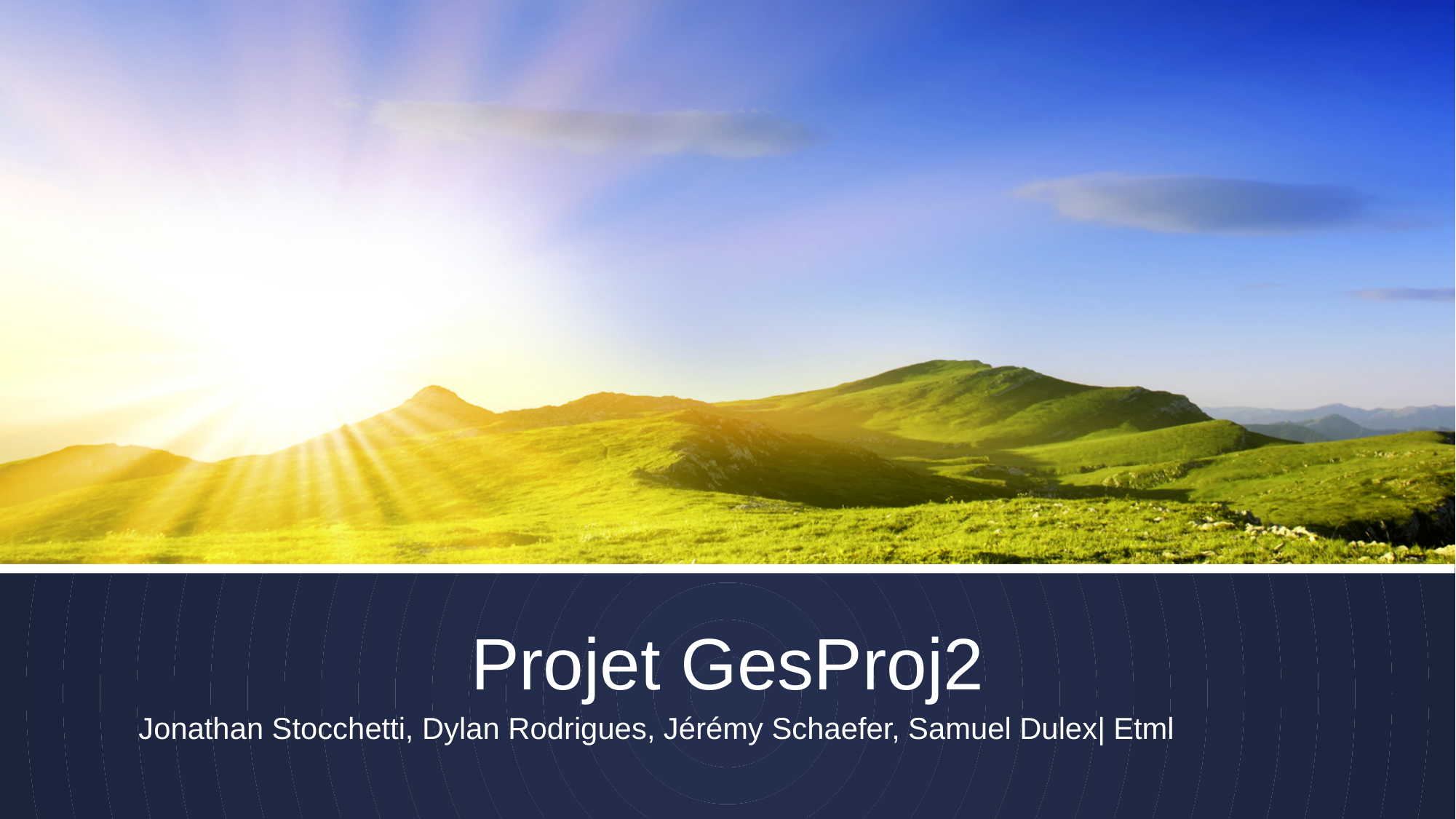

# Projet GesProj2
Jonathan Stocchetti, Dylan Rodrigues, Jérémy Schaefer, Samuel Dulex| Etml